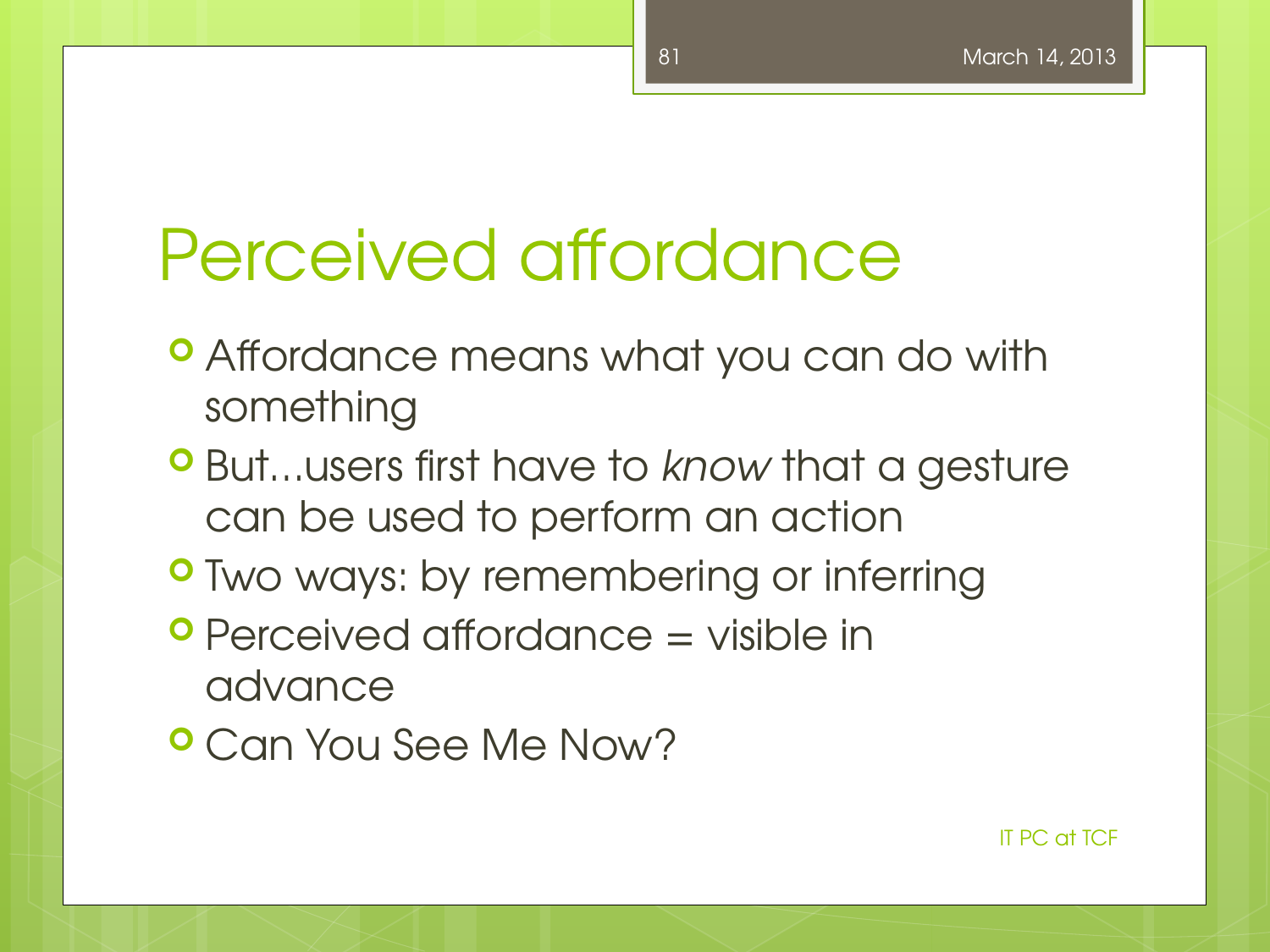

81
March 14, 2013
# Perceived affordance
Affordance means what you can do with something
But…users first have to know that a gesture can be used to perform an action
Two ways: by remembering or inferring
Perceived affordance = visible in advance
Can You See Me Now?
IT PC at TCF